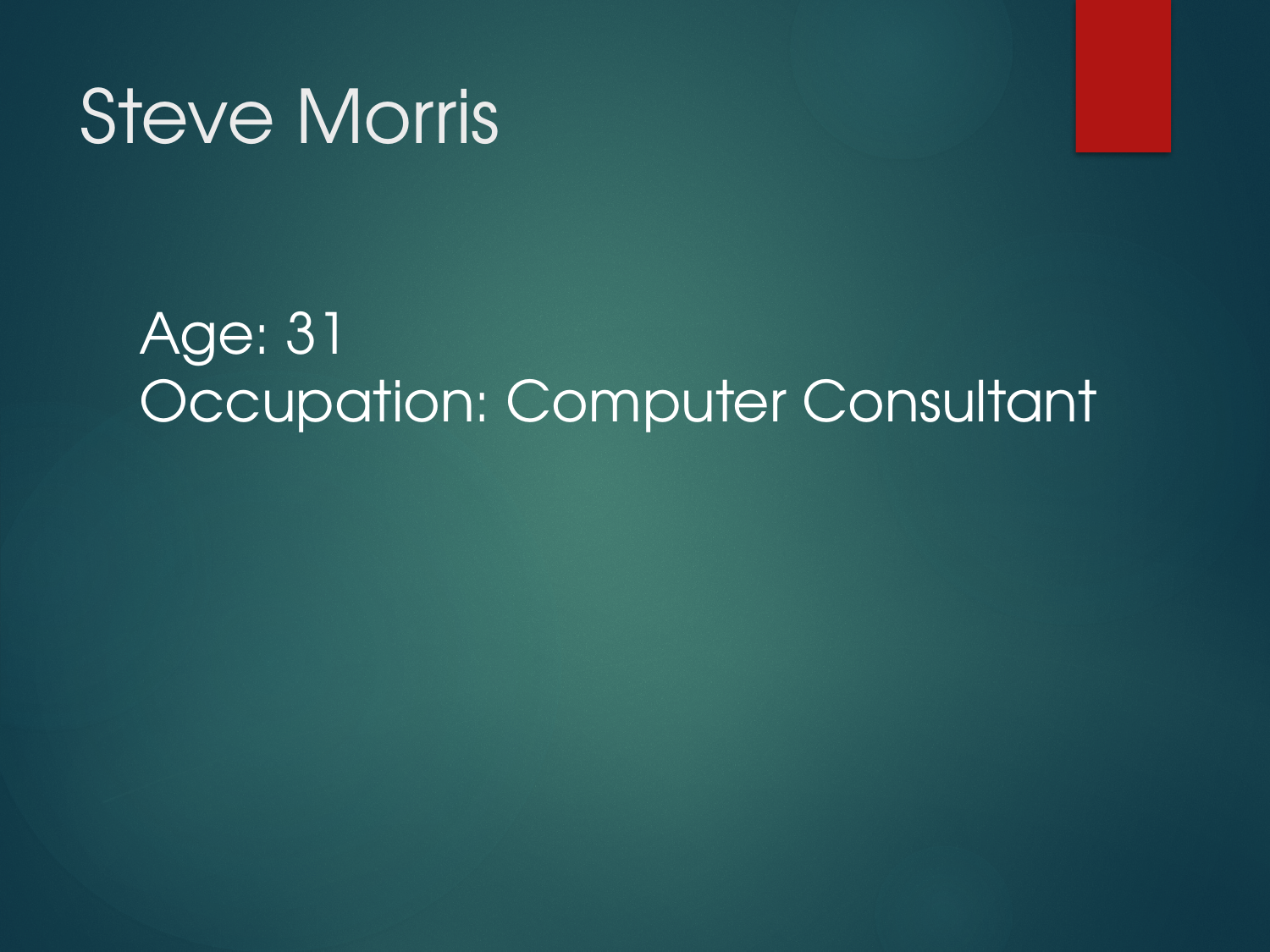

# Steve Morris

Age: 31
Occupation: Computer Consultant